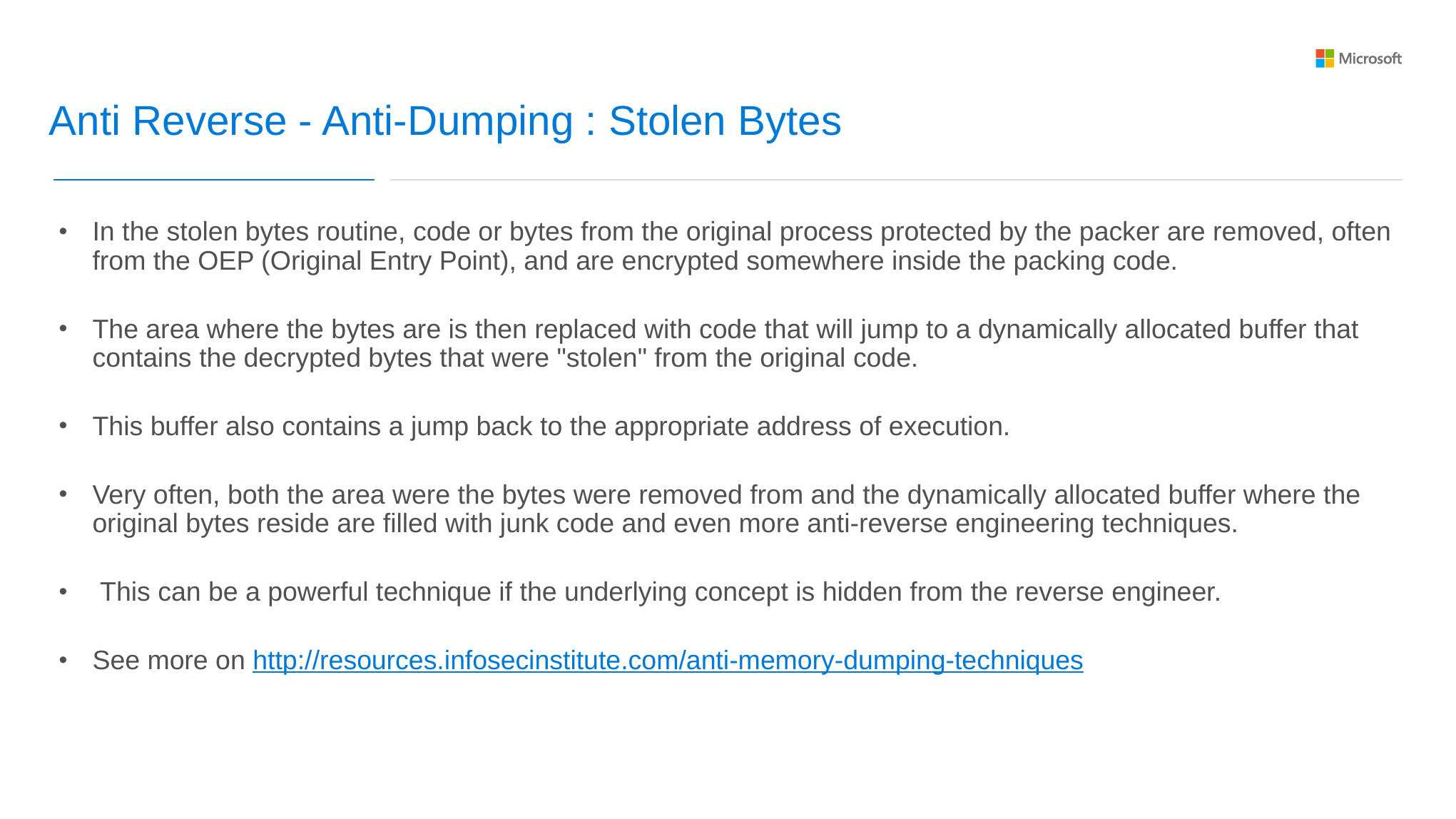

Anti Reverse - Anti-Dumping : Stolen Bytes
In the stolen bytes routine, code or bytes from the original process protected by the packer are removed, often from the OEP (Original Entry Point), and are encrypted somewhere inside the packing code.

The area where the bytes are is then replaced with code that will jump to a dynamically allocated buffer that contains the decrypted bytes that were "stolen" from the original code.

This buffer also contains a jump back to the appropriate address of execution.

Very often, both the area were the bytes were removed from and the dynamically allocated buffer where the original bytes reside are filled with junk code and even more anti-reverse engineering techniques.

 This can be a powerful technique if the underlying concept is hidden from the reverse engineer.

See more on http://resources.infosecinstitute.com/anti-memory-dumping-techniques